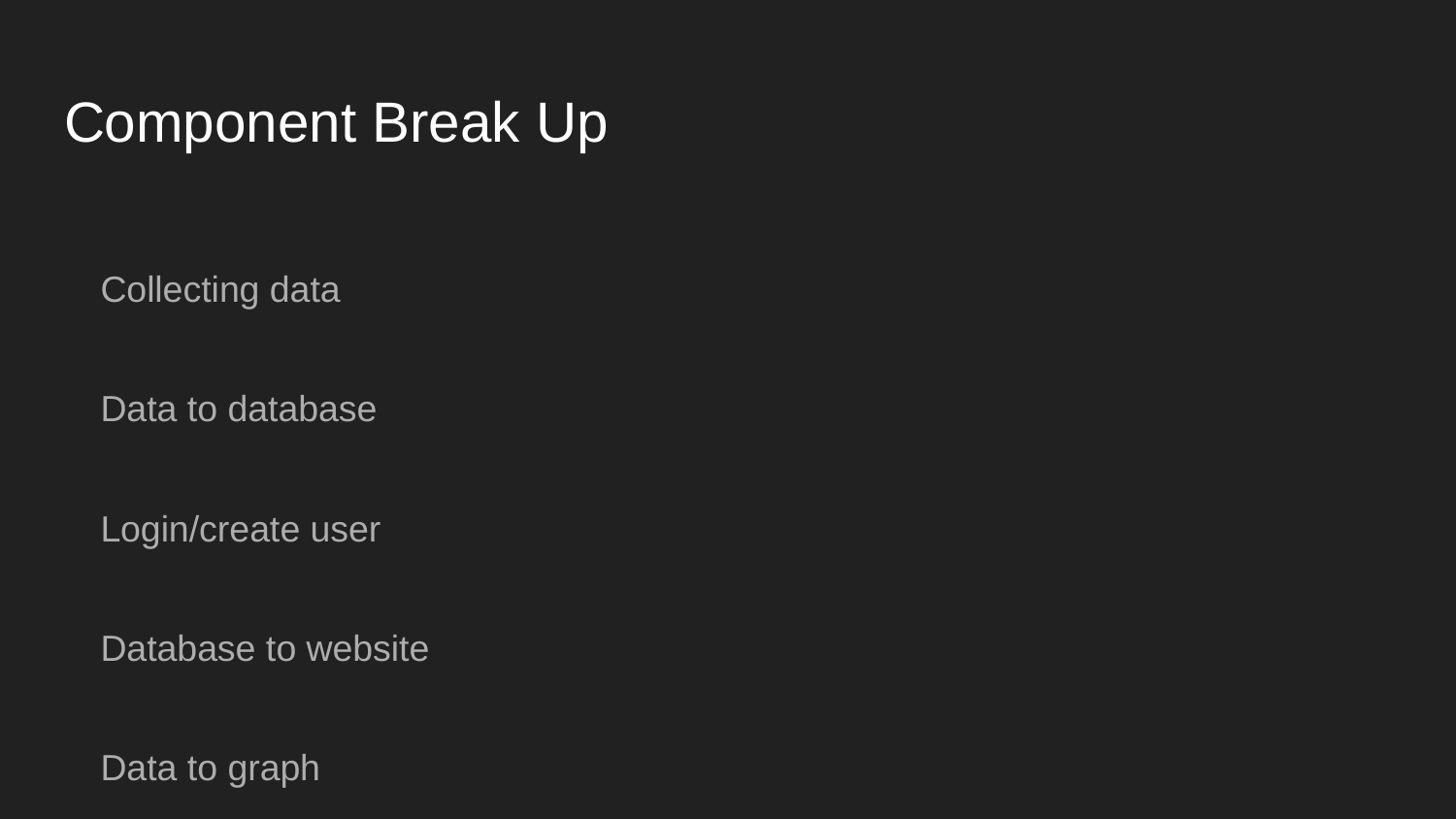

# Component Break Up
Collecting data
Data to database
Login/create user
Database to website
Data to graph
3D printed box